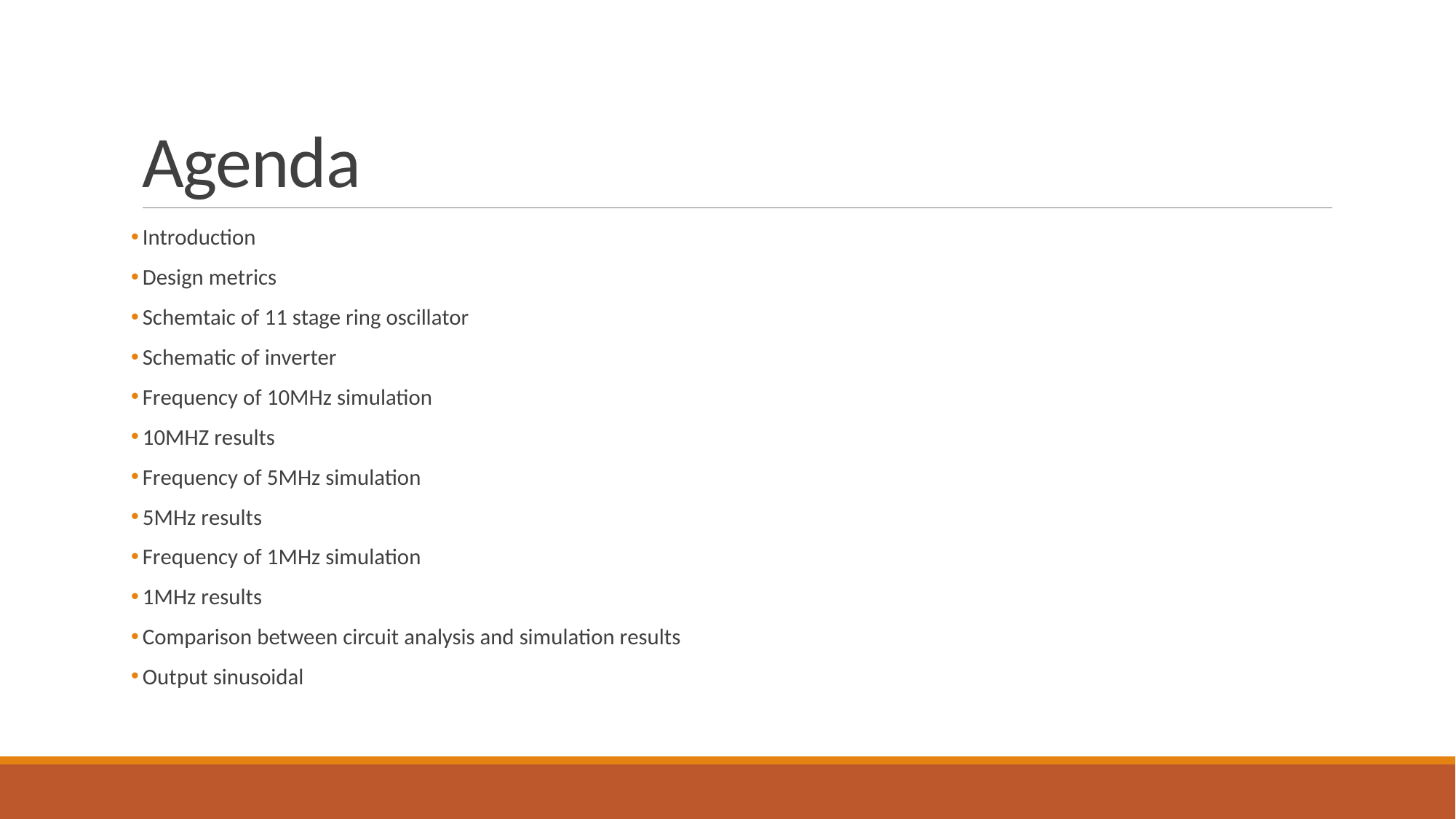

# Agenda
Introduction
Design metrics
Schemtaic of 11 stage ring oscillator
Schematic of inverter
Frequency of 10MHz simulation
10MHZ results
Frequency of 5MHz simulation
5MHz results
Frequency of 1MHz simulation
1MHz results
Comparison between circuit analysis and simulation results
Output sinusoidal